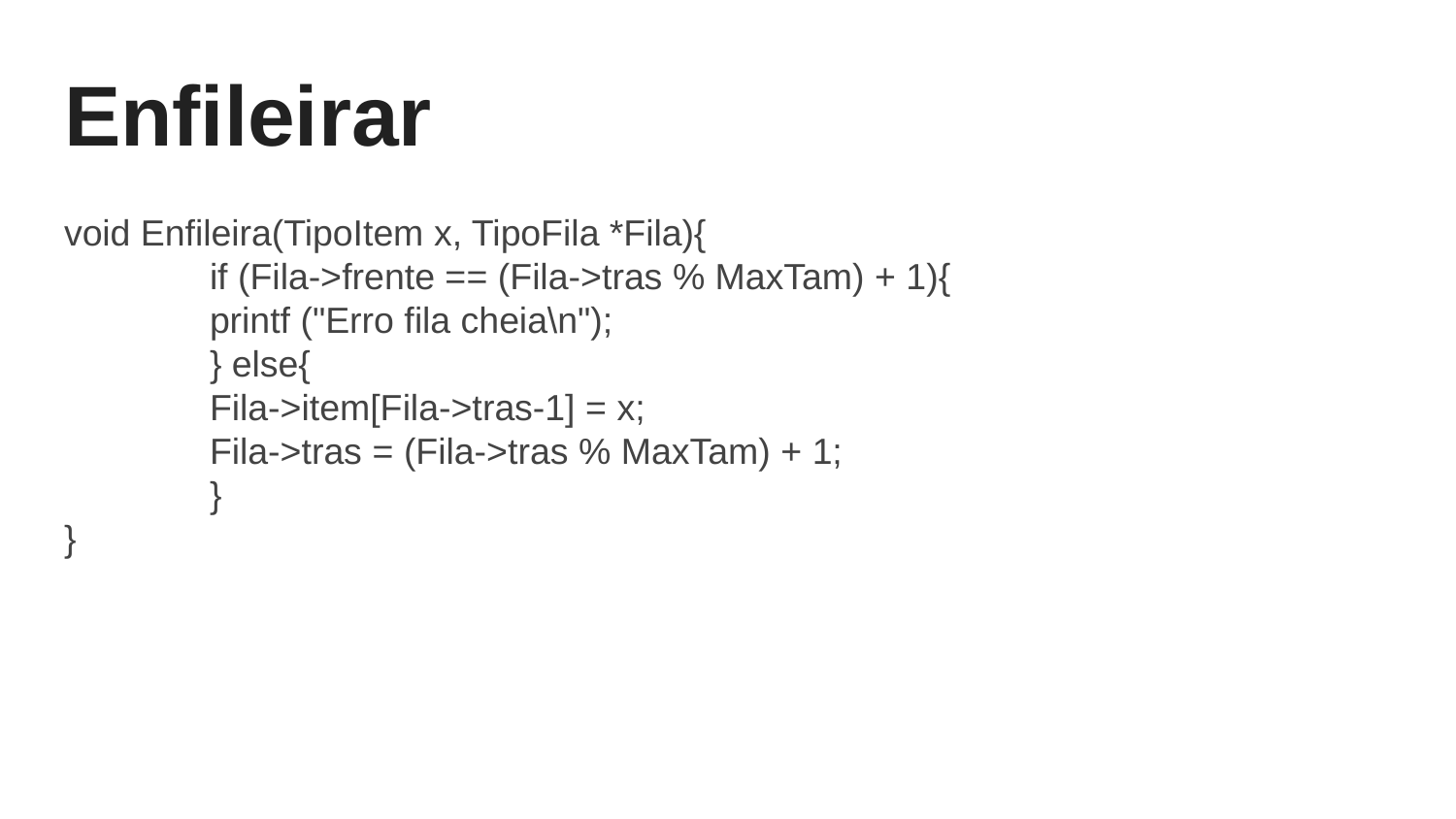

# Enfileirar
void Enfileira(TipoItem x, TipoFila *Fila){
	if (Fila->frente == (Fila->tras % MaxTam) + 1){
    	printf ("Erro fila cheia\n");
	} else{
    	Fila->item[Fila->tras-1] = x;
    	Fila->tras = (Fila->tras % MaxTam) + 1;
	}
}